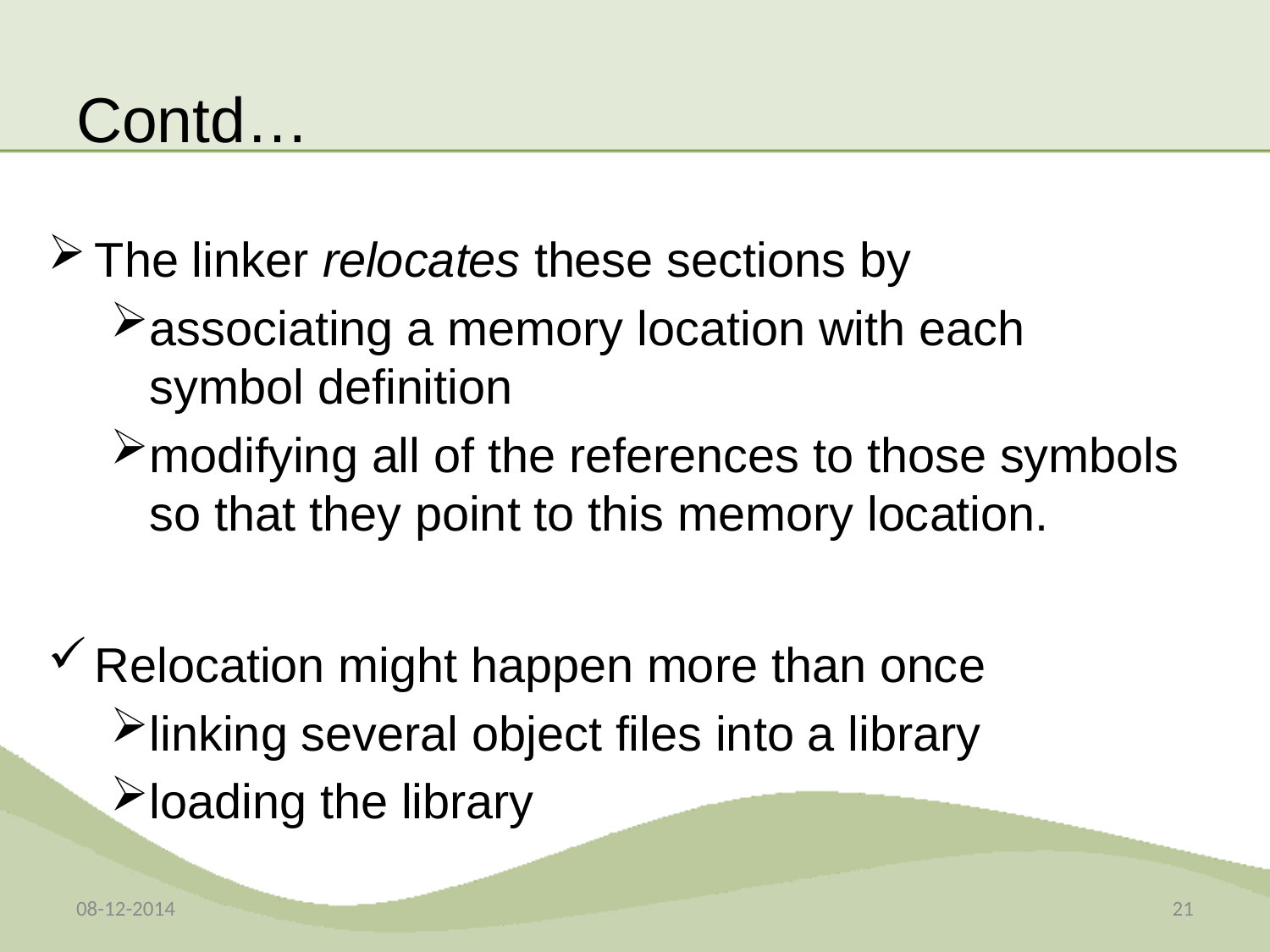

# Contd…
The linker relocates these sections by
associating a memory location with each symbol definition
modifying all of the references to those symbols so that they point to this memory location.

Relocation might happen more than once
linking several object files into a library
loading the library

08-12-2014
21